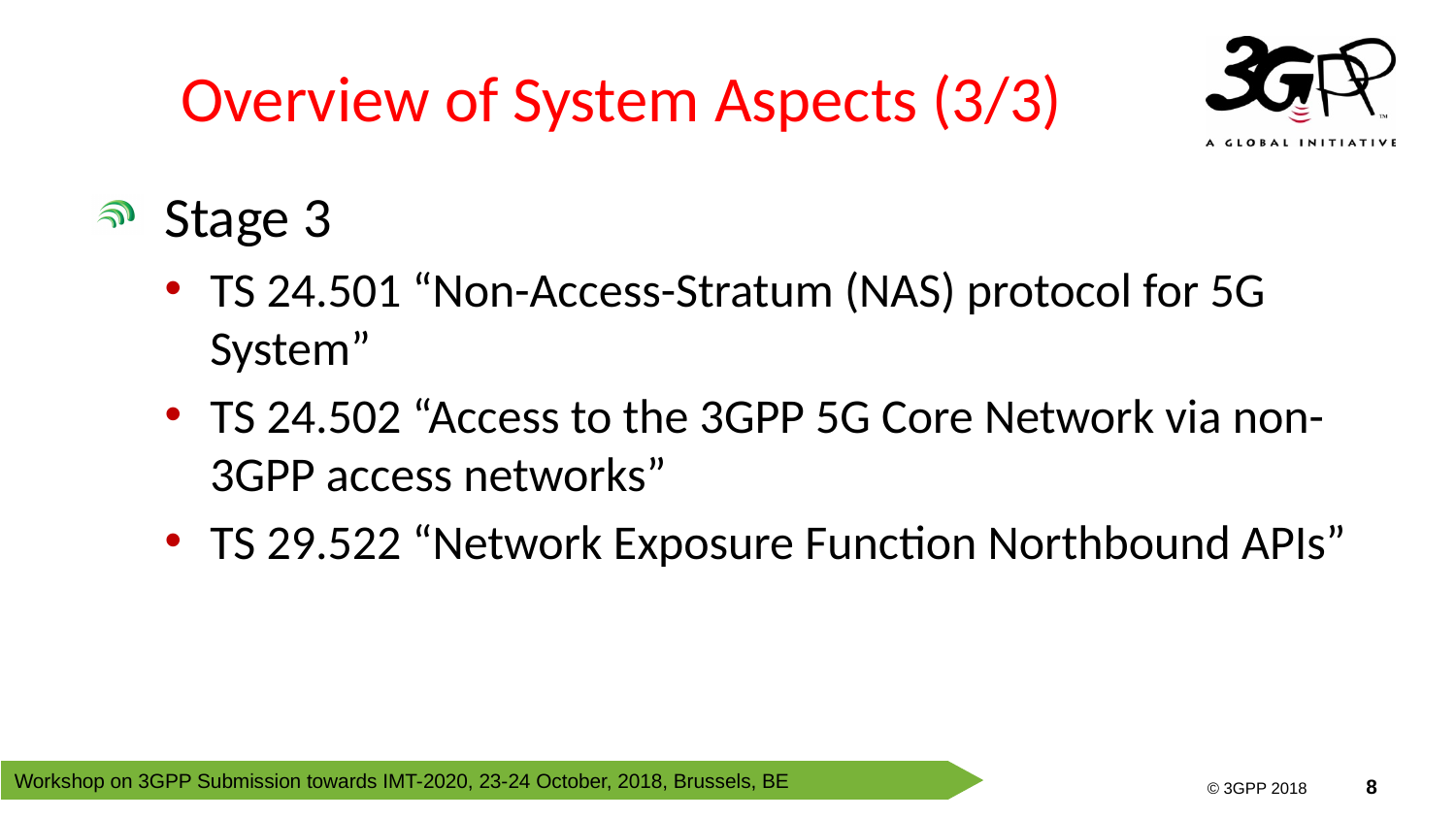

# Overview of System Aspects (3/3)
Stage 3
TS 24.501 “Non-Access-Stratum (NAS) protocol for 5G System”
TS 24.502 “Access to the 3GPP 5G Core Network via non-3GPP access networks”
TS 29.522 “Network Exposure Function Northbound APIs”